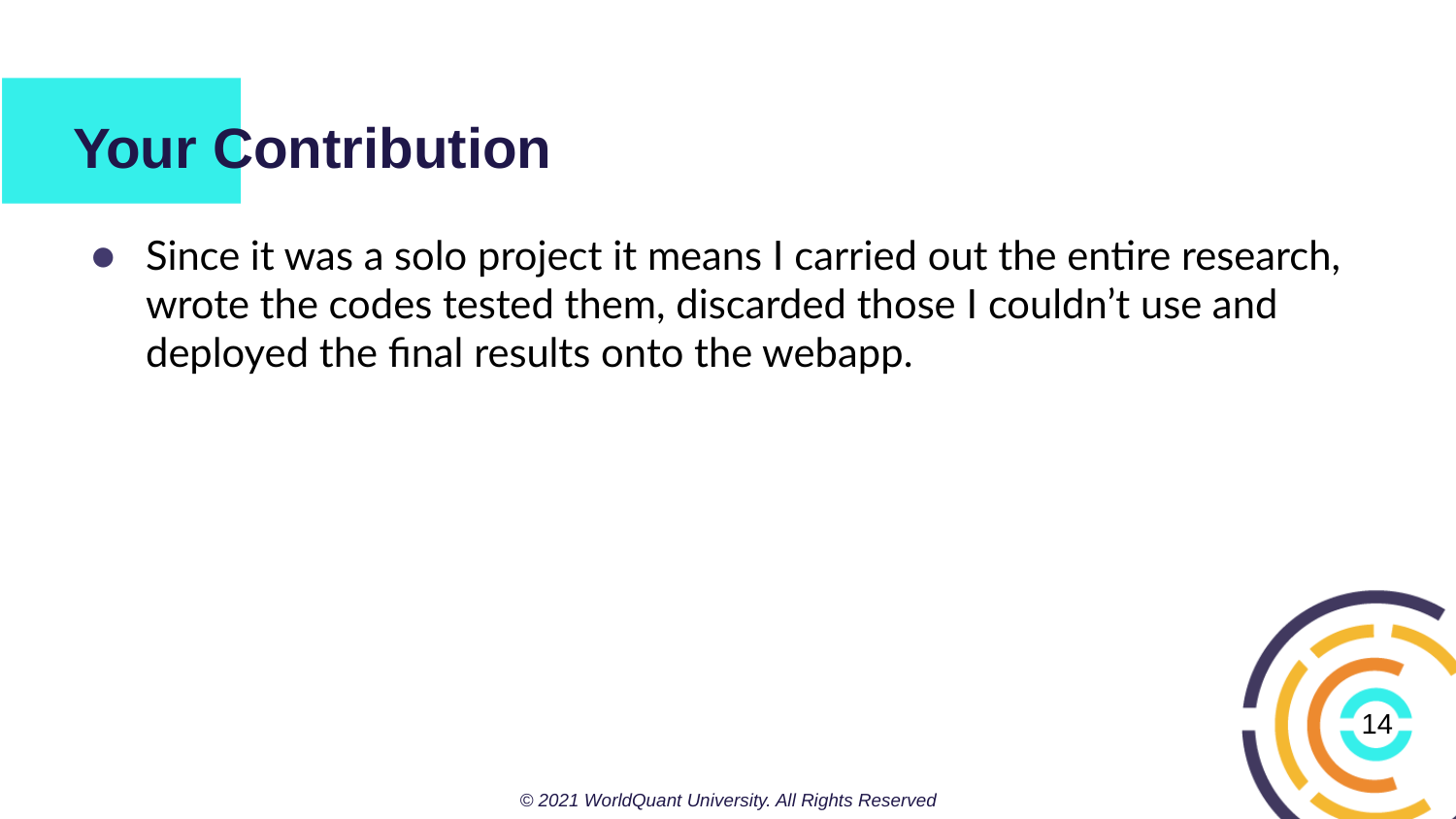

# Your Contribution
Since it was a solo project it means I carried out the entire research, wrote the codes tested them, discarded those I couldn’t use and deployed the final results onto the webapp.